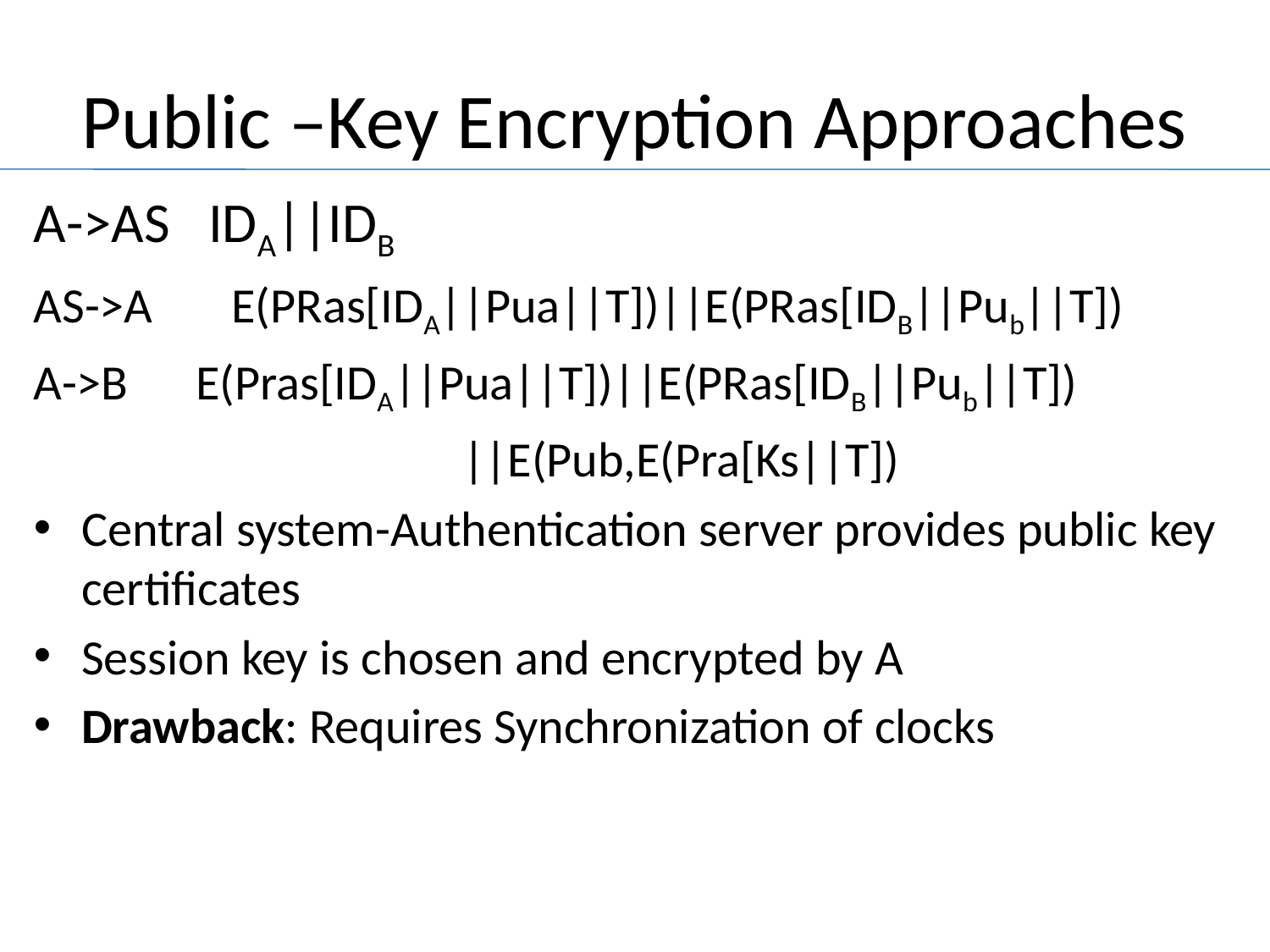

# Public –Key Encryption Approaches
A->AS	IDA||IDB
AS->A       E(PRas[IDA||Pua||T])||E(PRas[IDB||Pub||T])
A->B      E(Pras[IDA||Pua||T])||E(PRas[IDB||Pub||T])
				||E(Pub,E(Pra[Ks||T])
Central system-Authentication server provides public key certificates
Session key is chosen and encrypted by A
Drawback: Requires Synchronization of clocks